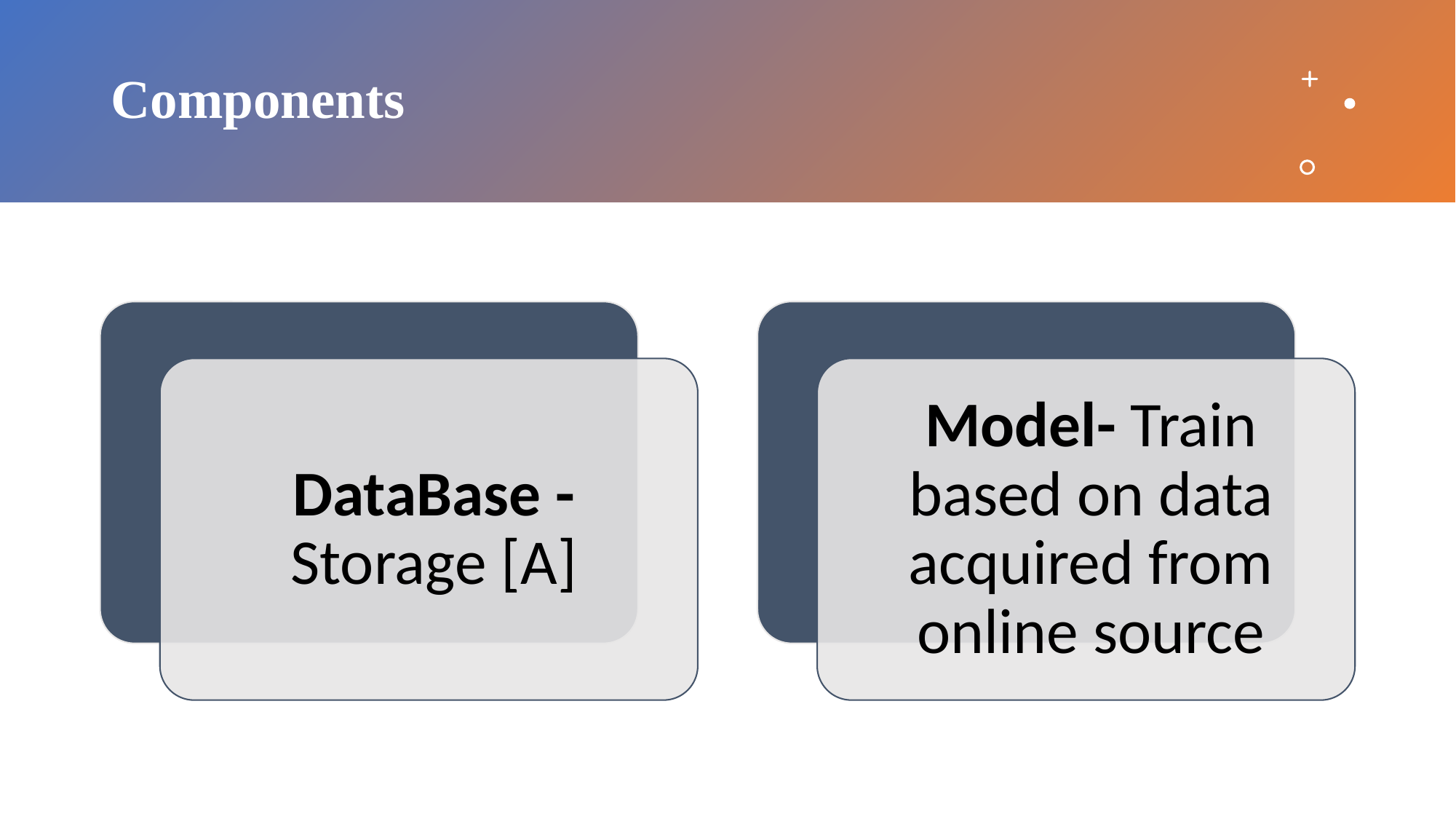

# Components

DataBase - Storage [A]
Model- Train based on data acquired from online source